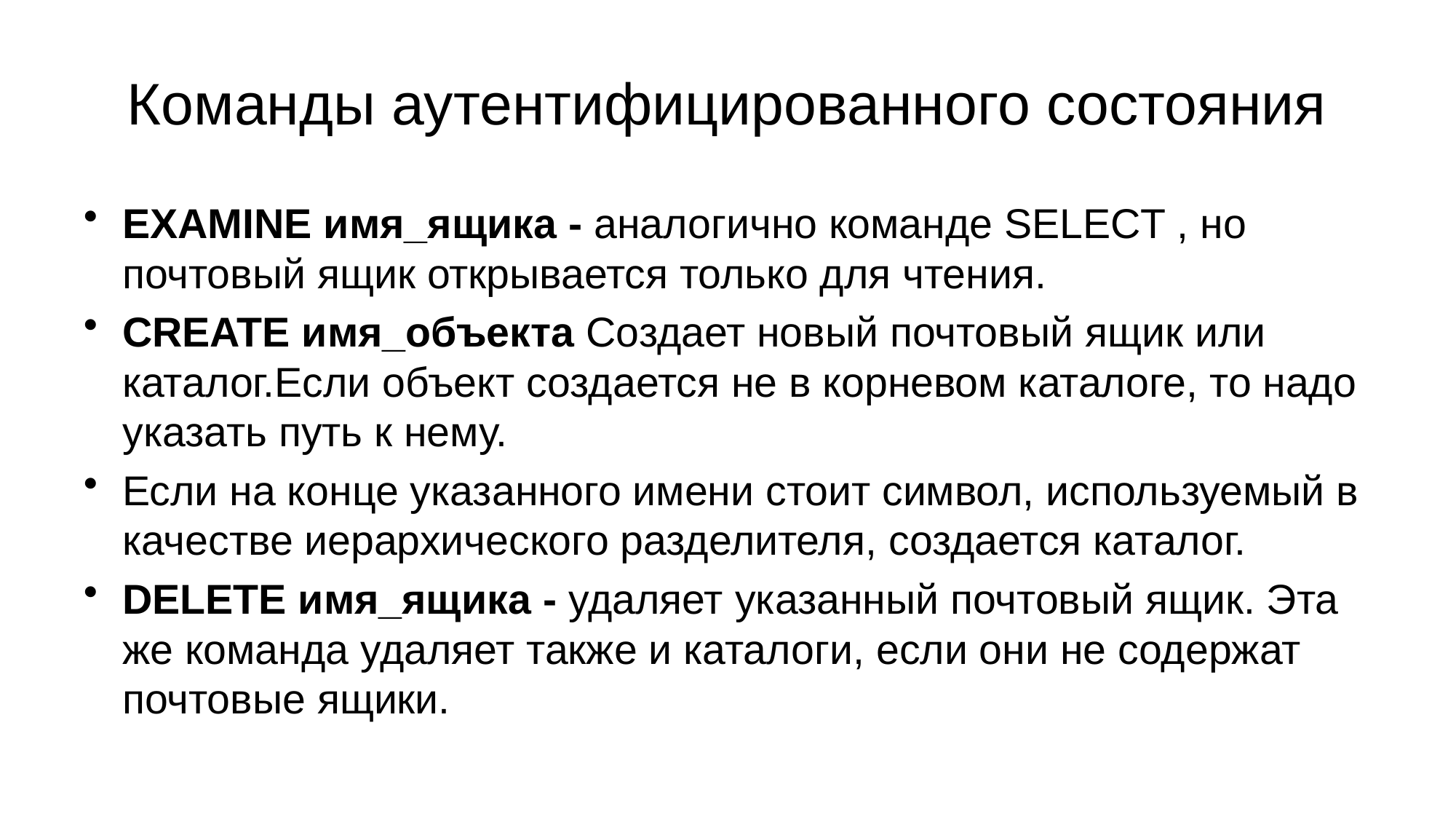

# Команды аутентифицированного состояния
EXAMINE имя_ящика - аналогично команде SELECT , но почтовый ящик открывается только для чтения.
CREATE имя_объекта Создает новый почтовый ящик или каталог.Если объект создается не в корневом каталоге, то надо указать путь к нему.
Если на конце указанного имени стоит символ, используемый в качестве иерархического разделителя, создается каталог.
DELETE имя_ящика - удаляет указанный почтовый ящик. Эта же команда удаляет также и каталоги, если они не содержат почтовые ящики.